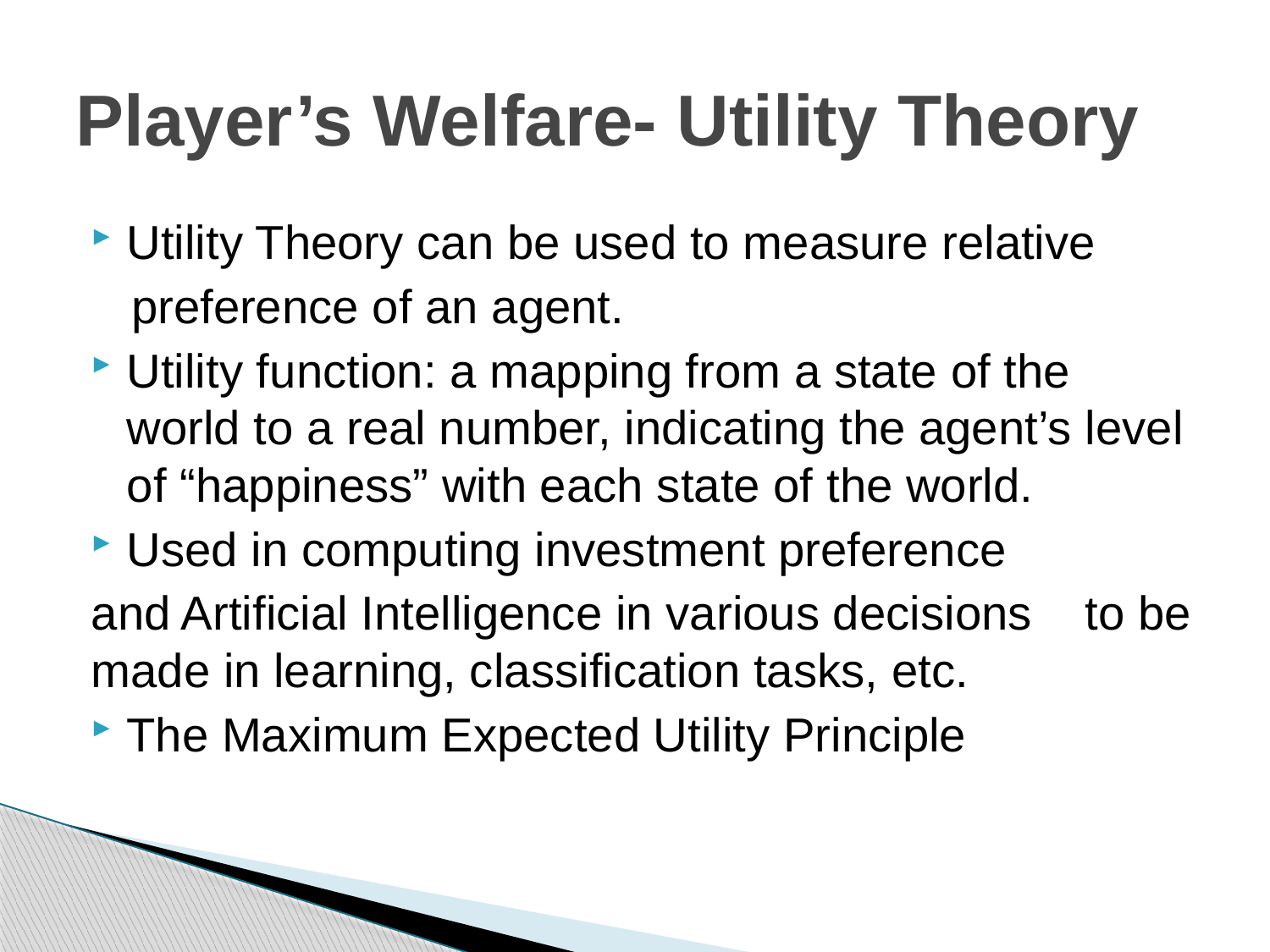

# Player’s Welfare- Utility Theory
Utility Theory can be used to measure relative
   preference of an agent.
Utility function: a mapping from a state of the world to a real number, indicating the agent’s level of “happiness” with each state of the world.
Used in computing investment preference
and Artificial Intelligence in various decisions    to be made in learning, classification tasks, etc.
The Maximum Expected Utility Principle